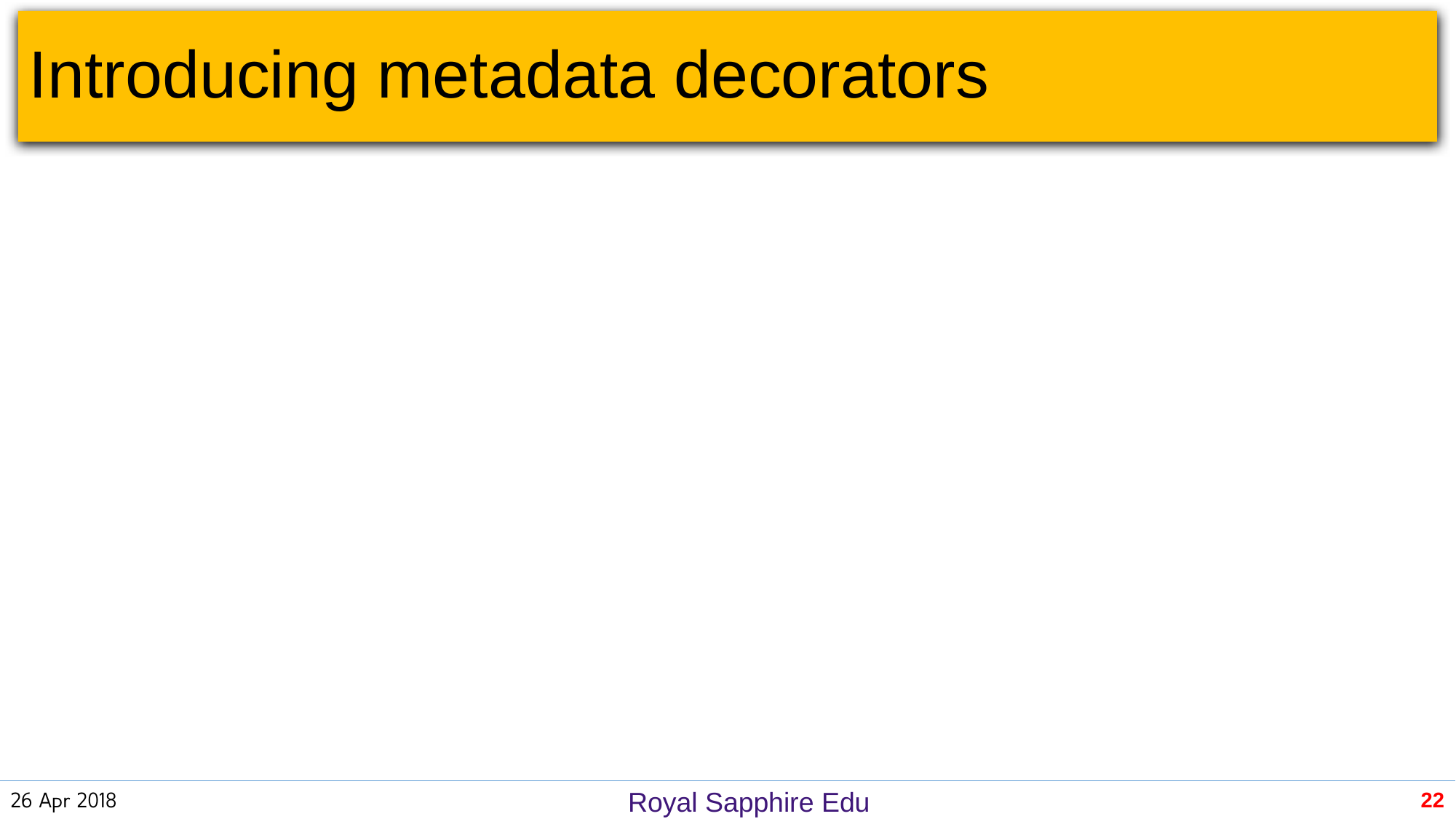

# Introducing metadata decorators

26 Apr 2018
22